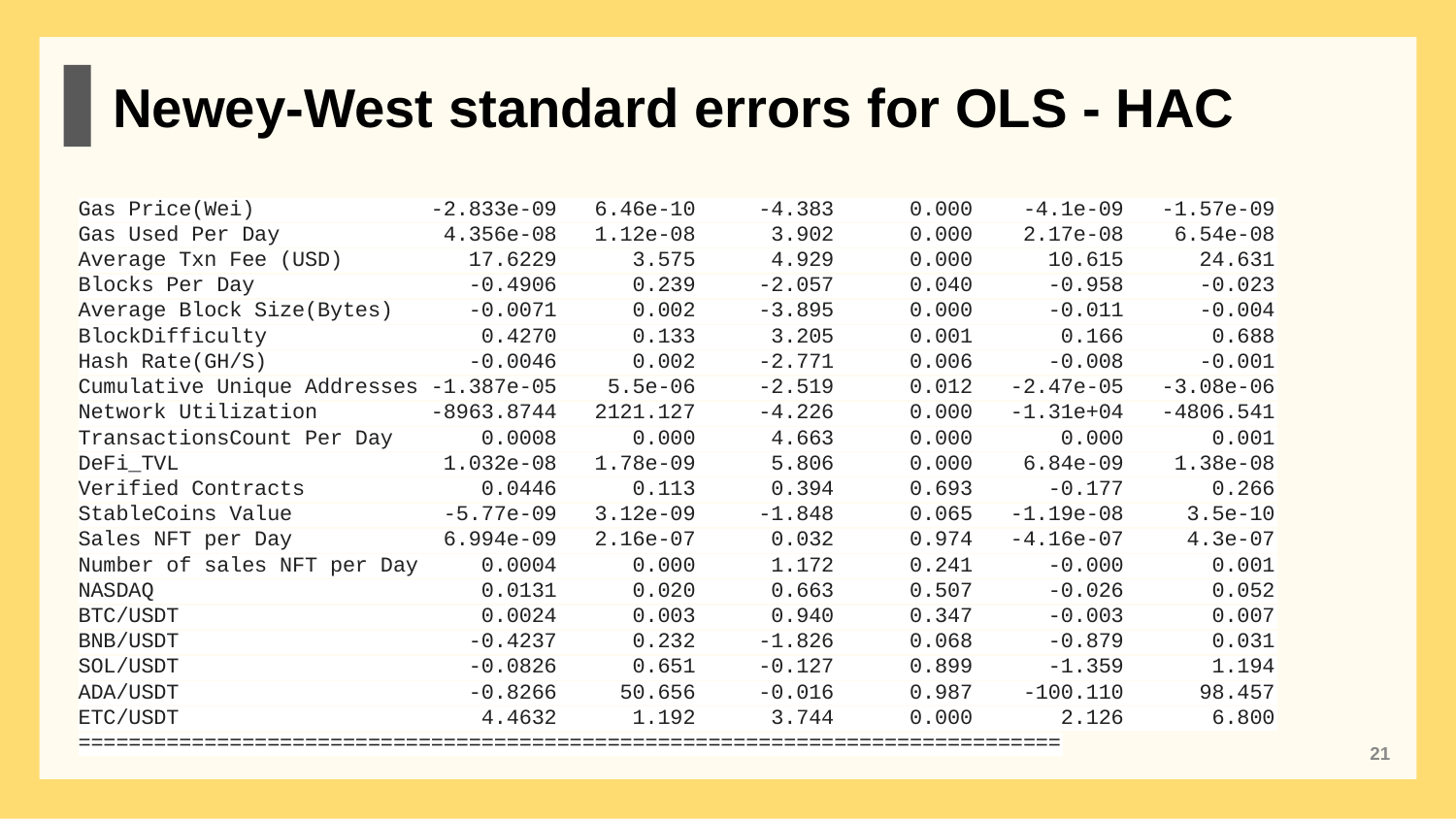

Newey-West standard errors for OLS - HAC
Gas Price(Wei)              -2.833e-09   6.46e-10     -4.383      0.000    -4.1e-09   -1.57e-09
Gas Used Per Day             4.356e-08   1.12e-08      3.902      0.000    2.17e-08    6.54e-08
Average Txn Fee (USD)          17.6229      3.575      4.929      0.000      10.615      24.631
Blocks Per Day                 -0.4906      0.239     -2.057      0.040      -0.958      -0.023
Average Block Size(Bytes)      -0.0071      0.002     -3.895      0.000      -0.011      -0.004
BlockDifficulty                 0.4270      0.133      3.205      0.001       0.166       0.688
Hash Rate(GH/S)                -0.0046      0.002     -2.771      0.006      -0.008      -0.001
Cumulative Unique Addresses -1.387e-05    5.5e-06     -2.519      0.012   -2.47e-05   -3.08e-06
Network Utilization         -8963.8744   2121.127     -4.226      0.000   -1.31e+04   -4806.541
TransactionsCount Per Day       0.0008      0.000      4.663      0.000       0.000       0.001
DeFi_TVL                     1.032e-08   1.78e-09      5.806      0.000    6.84e-09    1.38e-08
Verified Contracts              0.0446      0.113      0.394      0.693      -0.177       0.266
StableCoins Value            -5.77e-09   3.12e-09     -1.848      0.065   -1.19e-08     3.5e-10
Sales NFT per Day            6.994e-09   2.16e-07      0.032      0.974   -4.16e-07     4.3e-07
Number of sales NFT per Day     0.0004      0.000      1.172      0.241      -0.000       0.001
NASDAQ                          0.0131      0.020      0.663      0.507      -0.026       0.052
BTC/USDT                        0.0024      0.003      0.940      0.347      -0.003       0.007
BNB/USDT                       -0.4237      0.232     -1.826      0.068      -0.879       0.031
SOL/USDT                       -0.0826      0.651     -0.127      0.899      -1.359       1.194
ADA/USDT                       -0.8266     50.656     -0.016      0.987    -100.110      98.457
ETC/USDT                        4.4632      1.192      3.744      0.000       2.126       6.800
==============================================================================
21